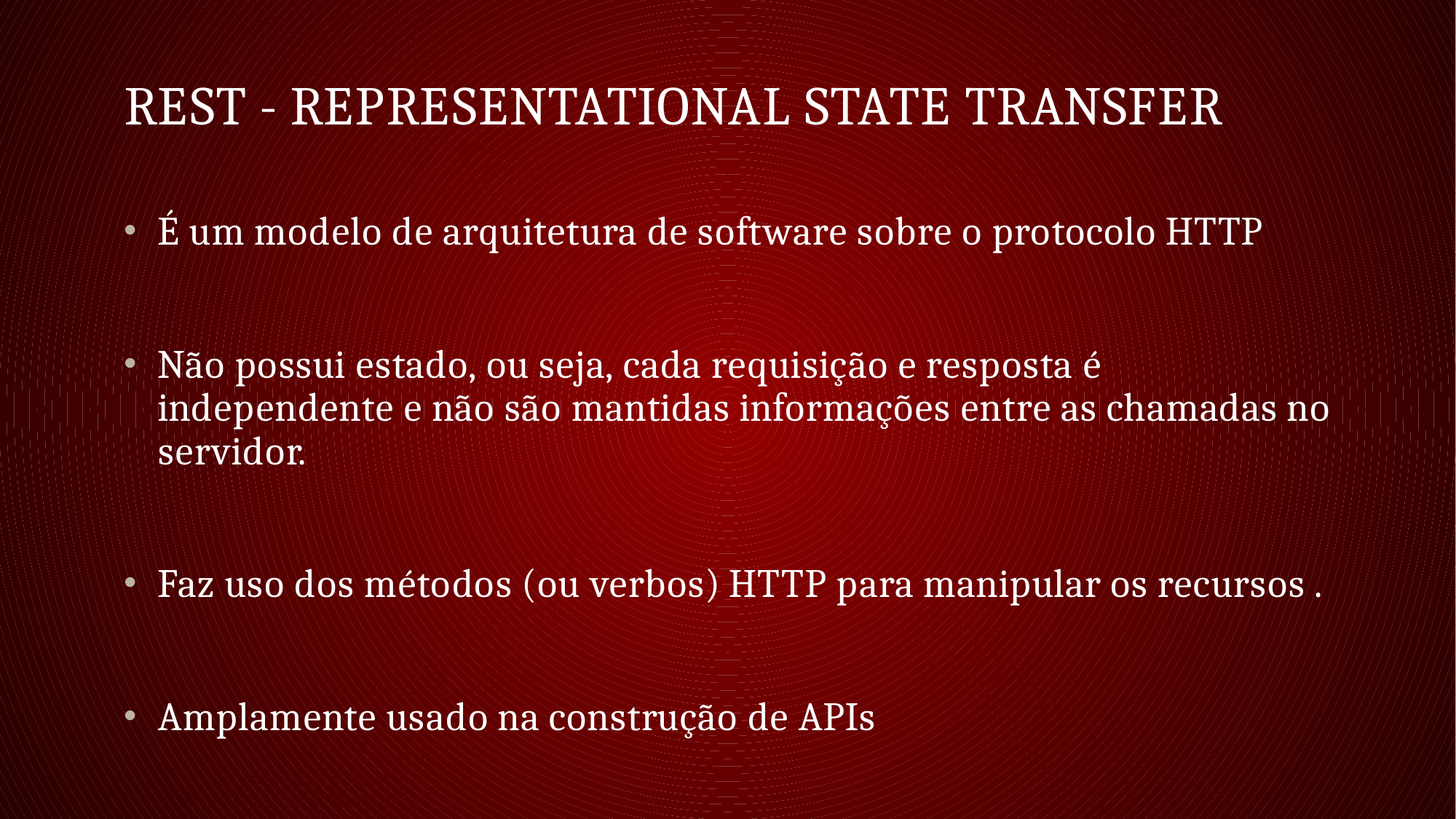

# REST - Representational State Transfer
É um modelo de arquitetura de software sobre o protocolo HTTP

Não possui estado, ou seja, cada requisição e resposta é independente e não são mantidas informações entre as chamadas no servidor.

Faz uso dos métodos (ou verbos) HTTP para manipular os recursos .

Amplamente usado na construção de APIs